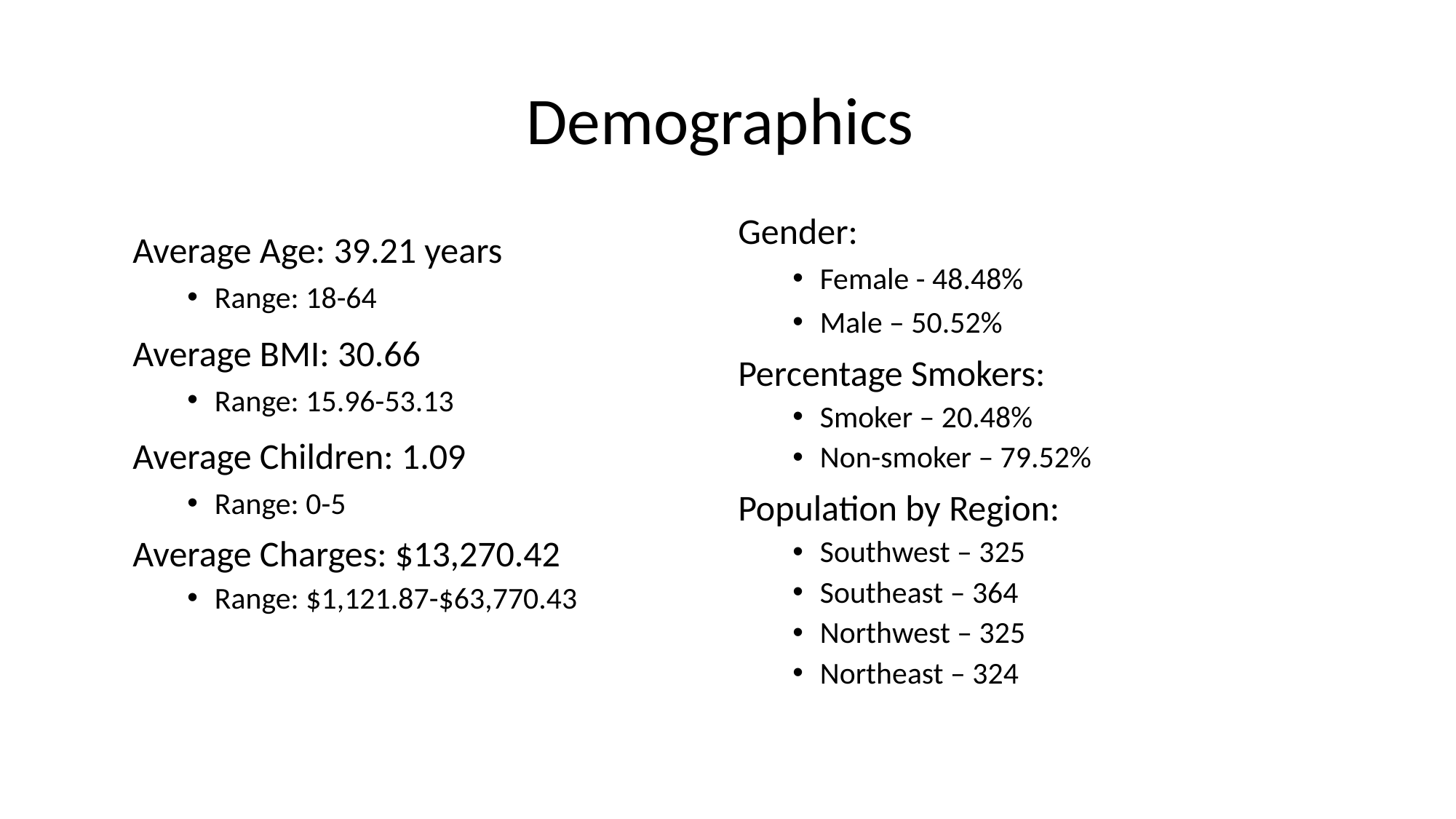

# Demographics
Gender:
Female - 48.48%
Male – 50.52%
Percentage Smokers:
Smoker – 20.48%
Non-smoker – 79.52%
Population by Region:
Southwest – 325
Southeast – 364
Northwest – 325
Northeast – 324

Average Age: 39.21 years
Range: 18-64
Average BMI: 30.66
Range: 15.96-53.13
Average Children: 1.09
Range: 0-5
Average Charges: $13,270.42
Range: $1,121.87-$63,770.43